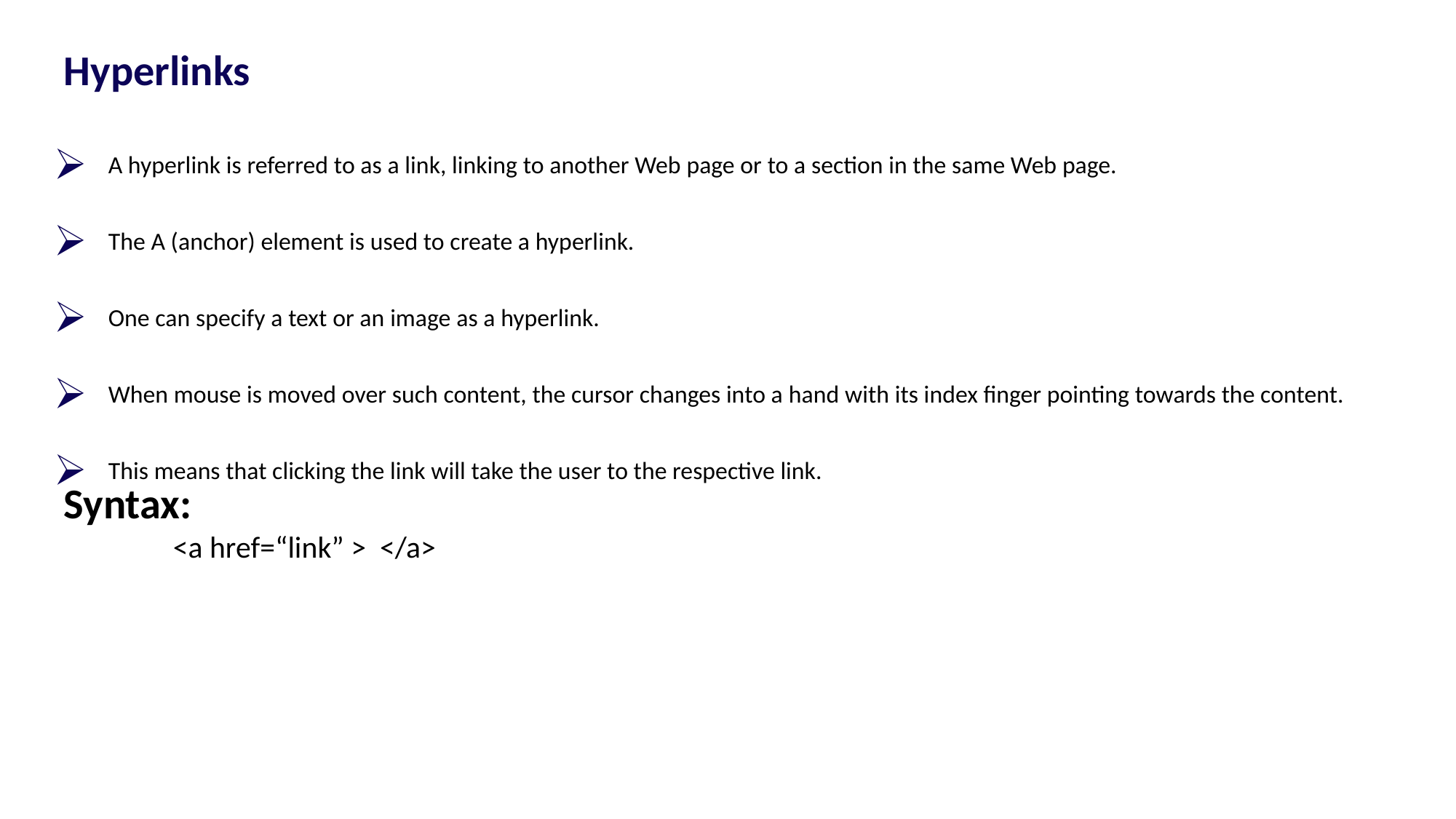

Hyperlinks
A hyperlink is referred to as a link, linking to another Web page or to a section in the same Web page.
The A (anchor) element is used to create a hyperlink.
One can specify a text or an image as a hyperlink.
When mouse is moved over such content, the cursor changes into a hand with its index finger pointing towards the content.
This means that clicking the link will take the user to the respective link.
Syntax:
	<a href=“link” >  </a>